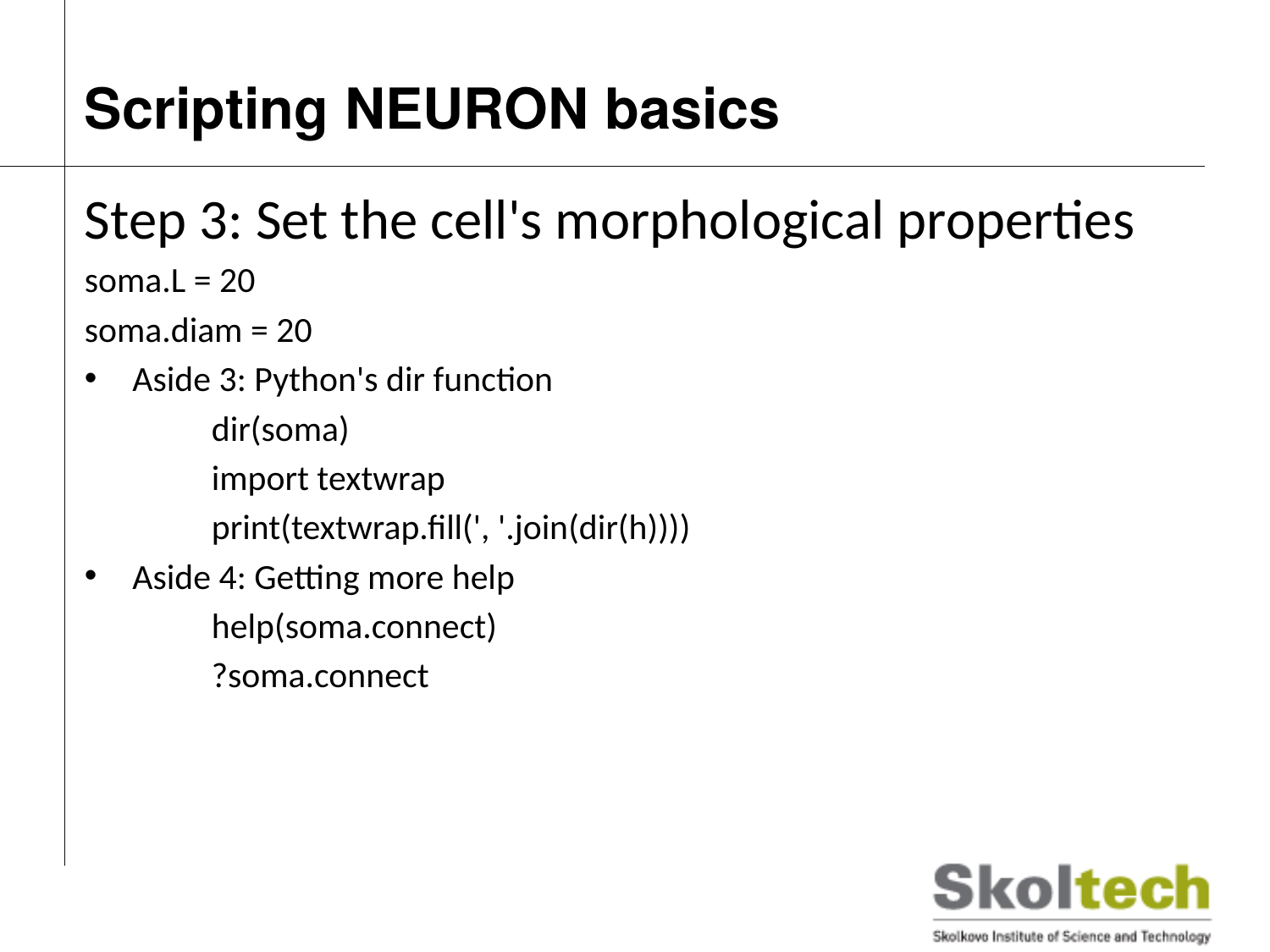

# Scripting NEURON basics
Step 3: Set the cell's morphological properties
soma.L = 20
soma.diam = 20
Aside 3: Python's dir function
	dir(soma)
	import textwrap
	print(textwrap.fill(', '.join(dir(h))))
Aside 4: Getting more help
	help(soma.connect)
	?soma.connect